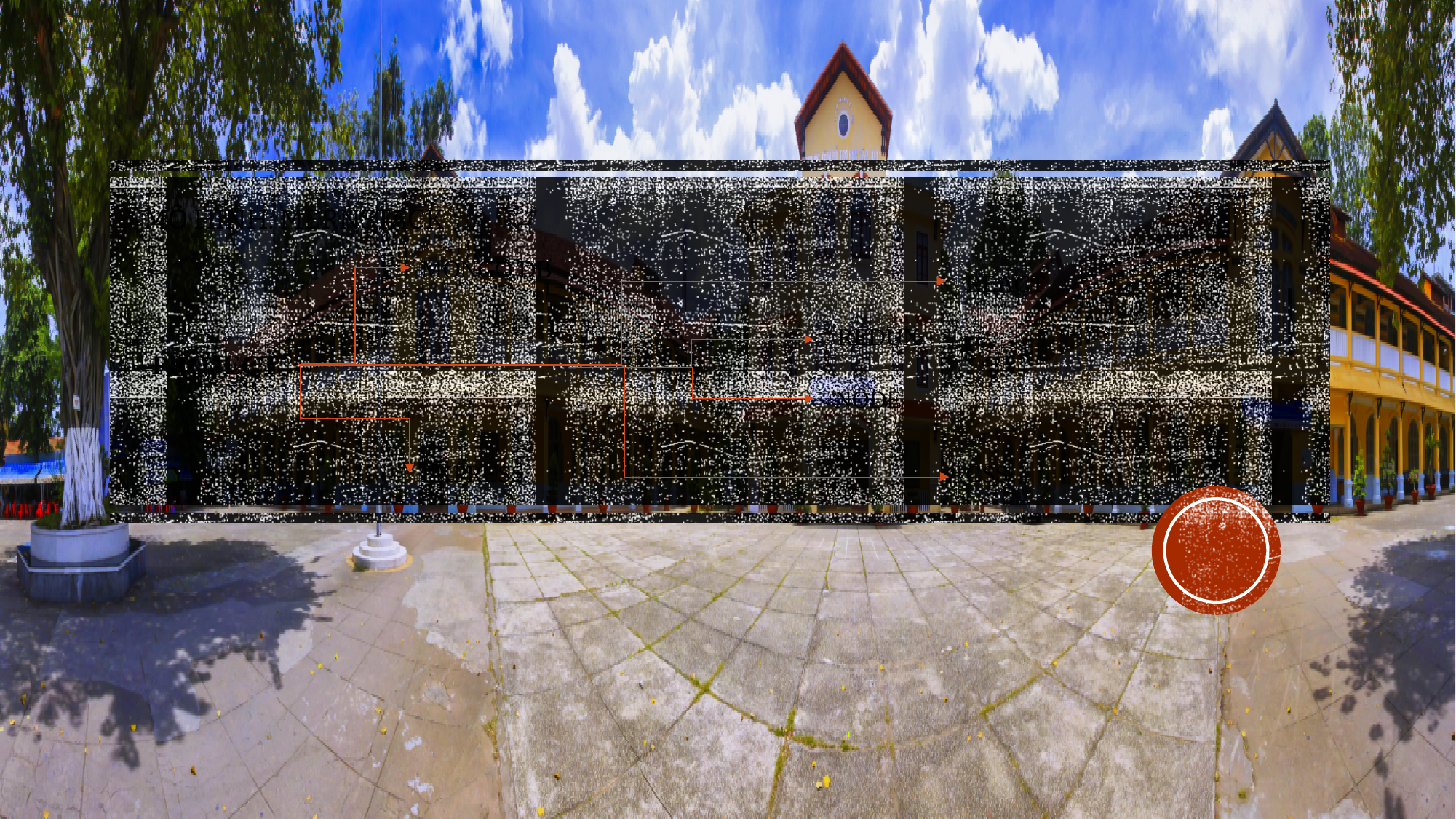

MÔ HÌNH: MERNSTACK
MONGO DB
REACT
REDUX
PROJECT
NODE
EXPRESS
CSS